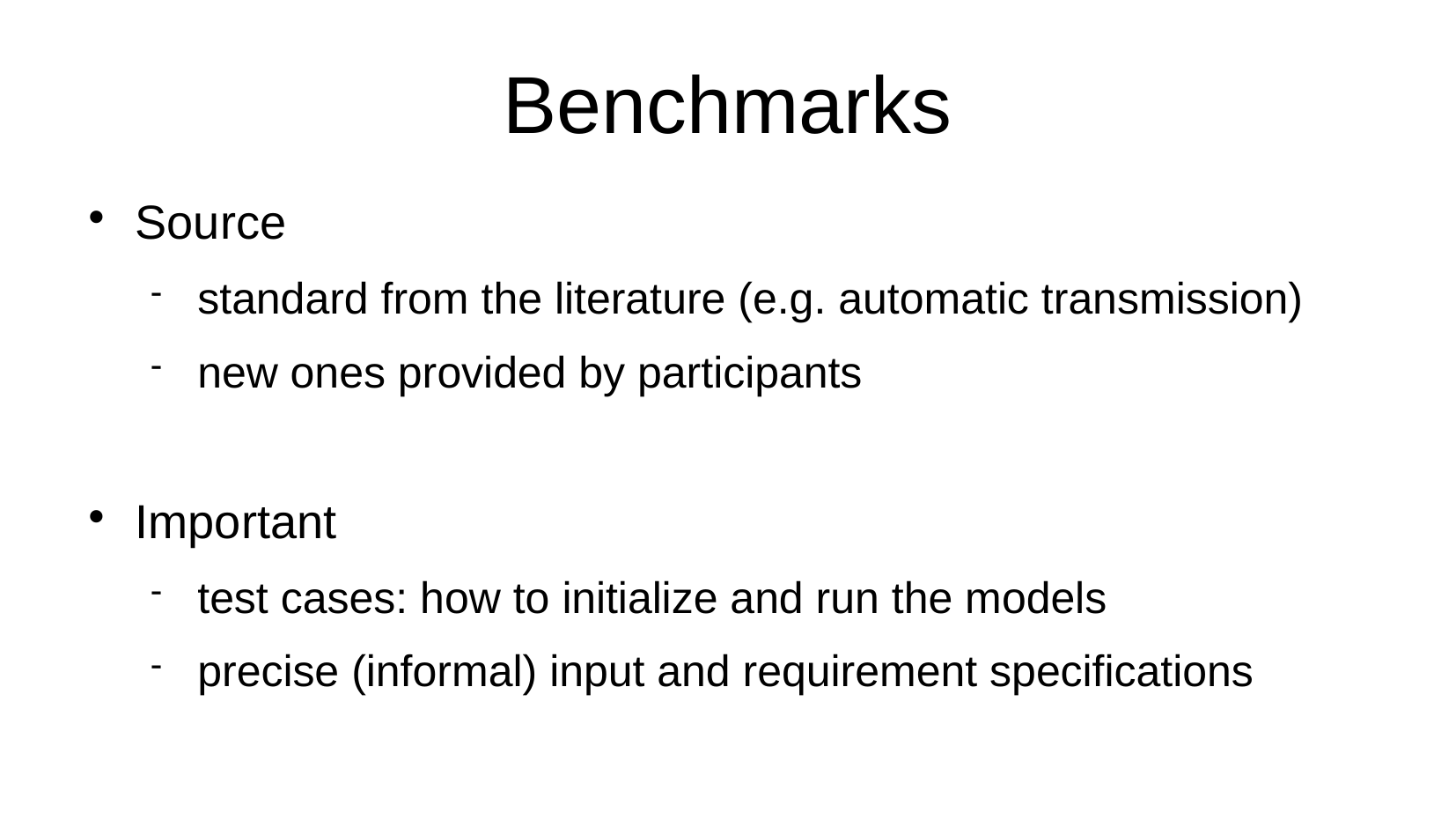

Benchmarks
Source
standard from the literature (e.g. automatic transmission)
new ones provided by participants

Important
test cases: how to initialize and run the models
precise (informal) input and requirement specifications